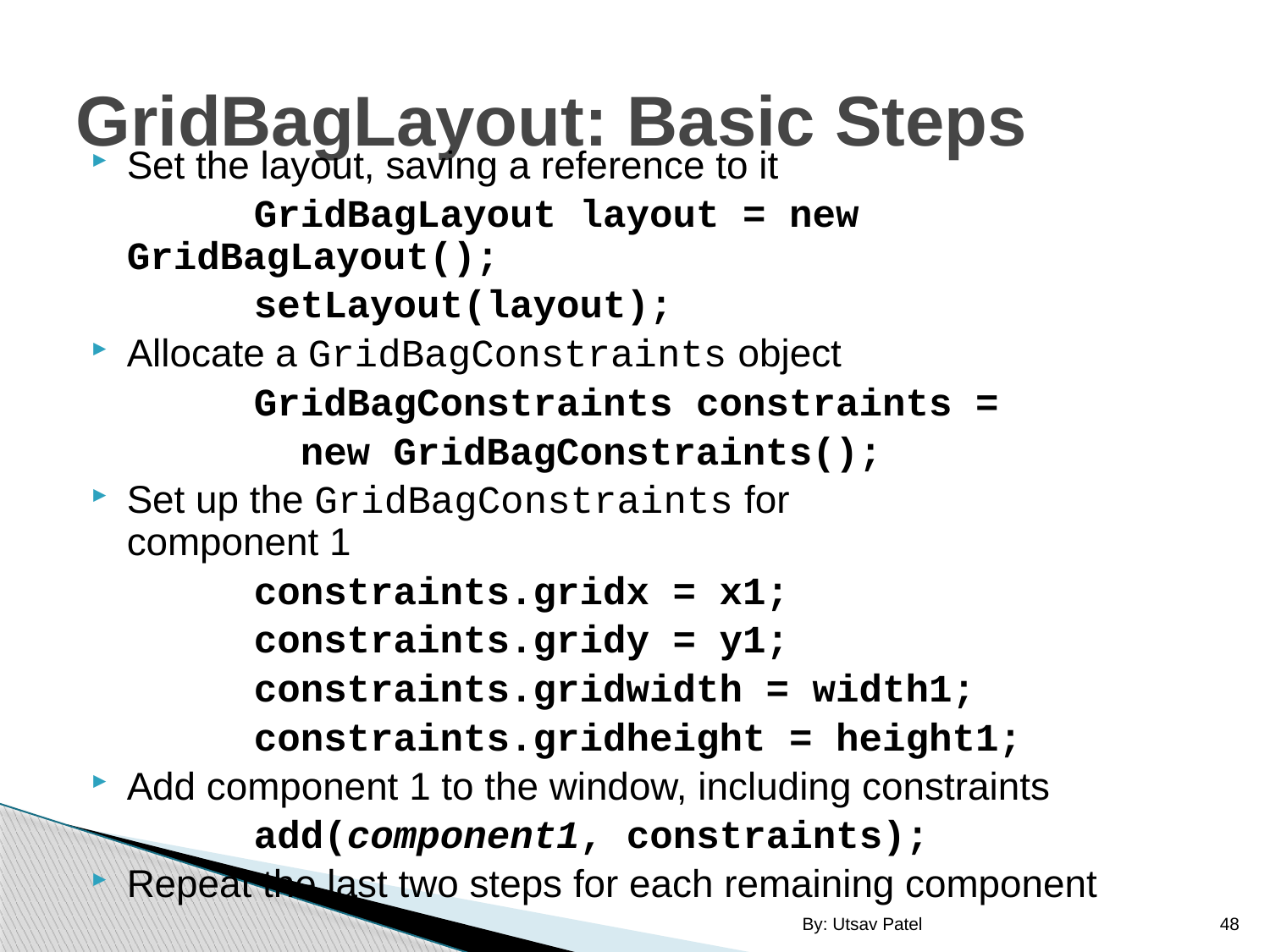

# GridBagLayout: Basic Steps
Set the layout, saving a reference to it
		GridBagLayout layout = new GridBagLayout();
		setLayout(layout);
Allocate a GridBagConstraints object
		GridBagConstraints constraints =
		  new GridBagConstraints();
Set up the GridBagConstraints for
component 1
		constraints.gridx = x1;
		constraints.gridy = y1;
		constraints.gridwidth = width1;
		constraints.gridheight = height1;
Add component 1 to the window, including constraints
		add(component1, constraints);
Repeat the last two steps for each remaining component
By: Utsav Patel
48